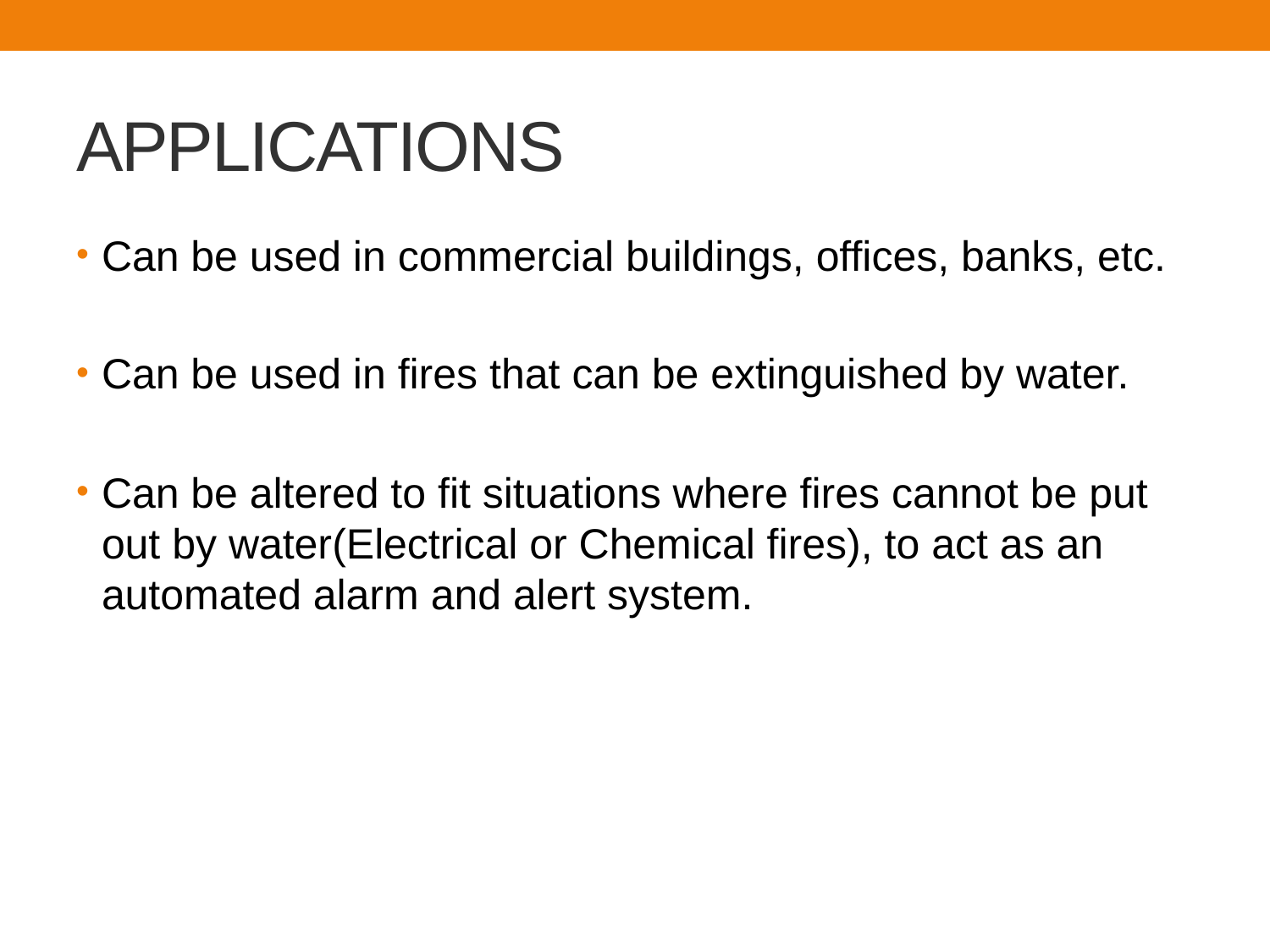

# APPLICATIONS
Can be used in commercial buildings, offices, banks, etc.

Can be used in fires that can be extinguished by water.

Can be altered to fit situations where fires cannot be put out by water(Electrical or Chemical fires), to act as an automated alarm and alert system.